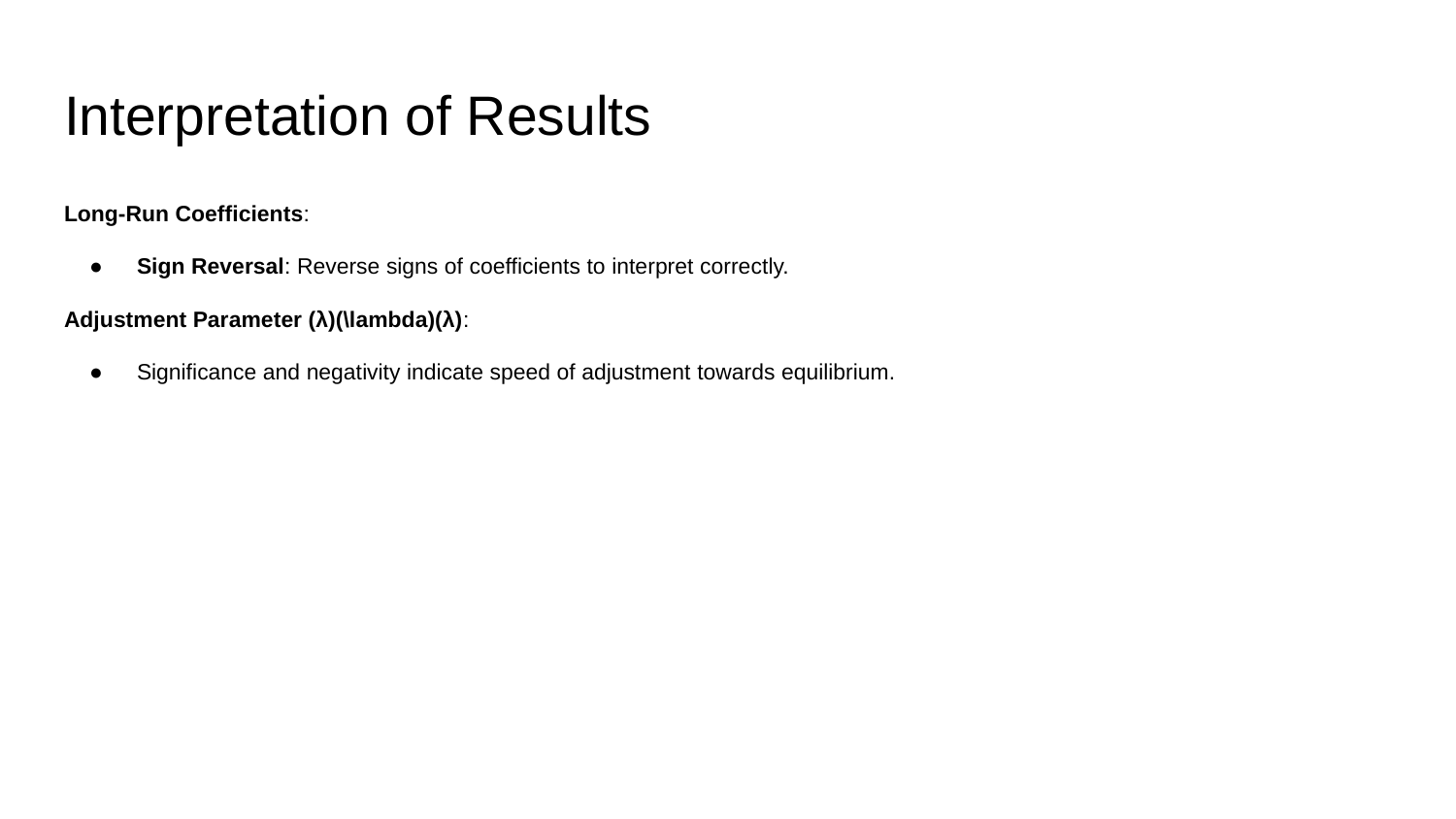

# Interpretation of Results
Long-Run Coefficients:
Sign Reversal: Reverse signs of coefficients to interpret correctly.
Adjustment Parameter (λ)(\lambda)(λ):
Significance and negativity indicate speed of adjustment towards equilibrium.